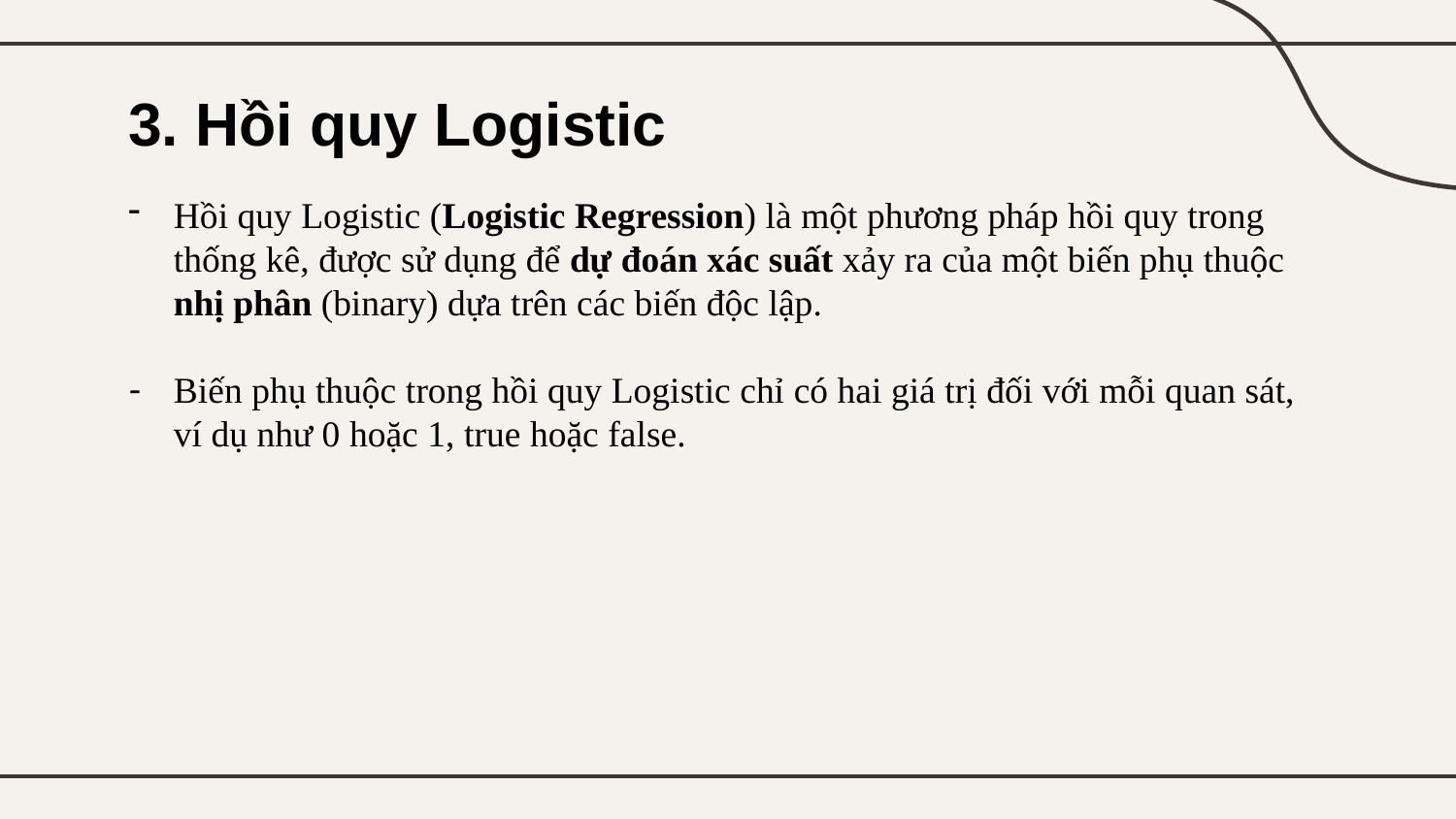

# 3. Hồi quy Logistic
Hồi quy Logistic (Logistic Regression) là một phương pháp hồi quy trong thống kê, được sử dụng để dự đoán xác suất xảy ra của một biến phụ thuộc nhị phân (binary) dựa trên các biến độc lập.

Biến phụ thuộc trong hồi quy Logistic chỉ có hai giá trị đối với mỗi quan sát, ví dụ như 0 hoặc 1, true hoặc false.